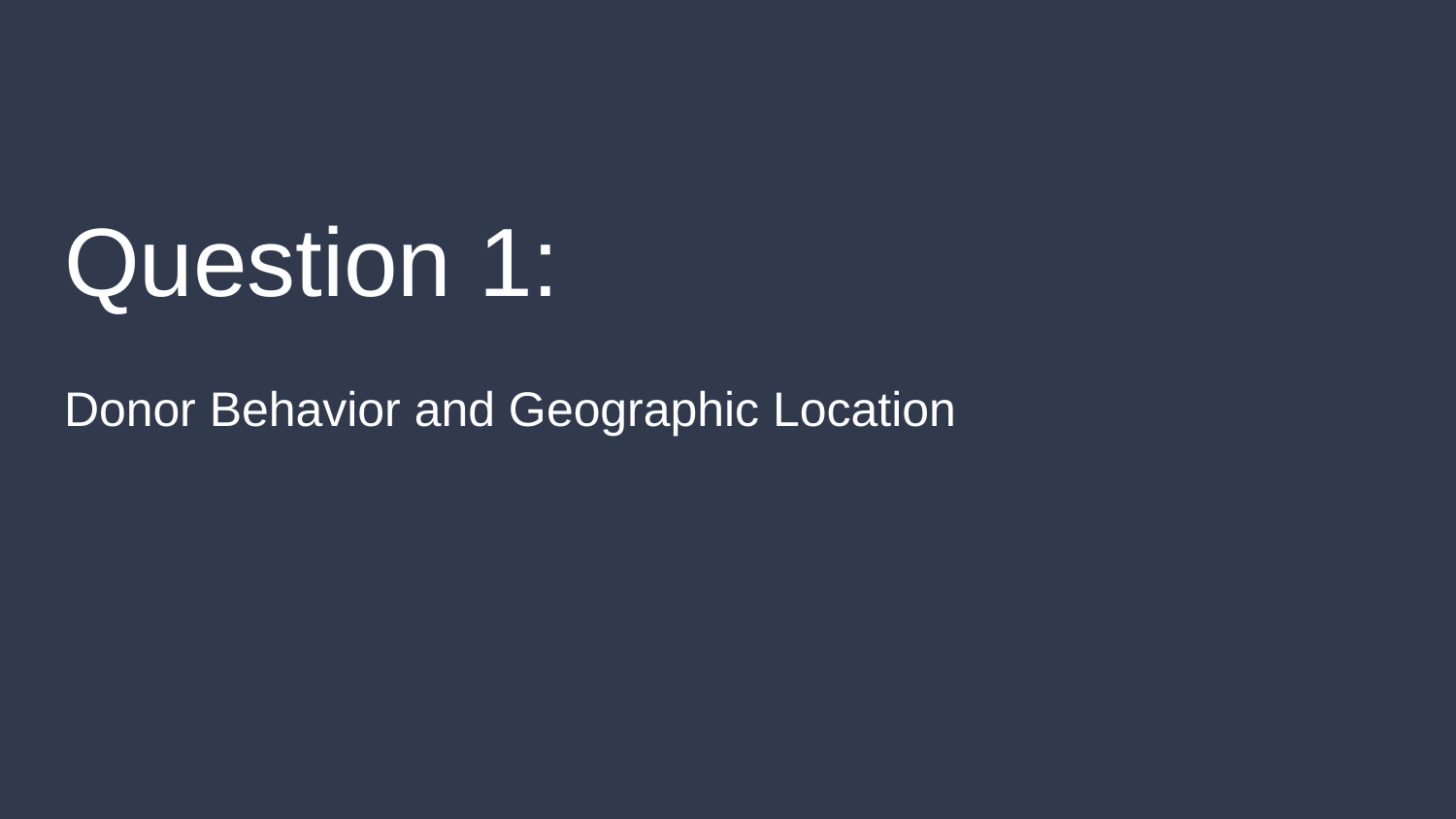

# Question 1:
Donor Behavior and Geographic Location